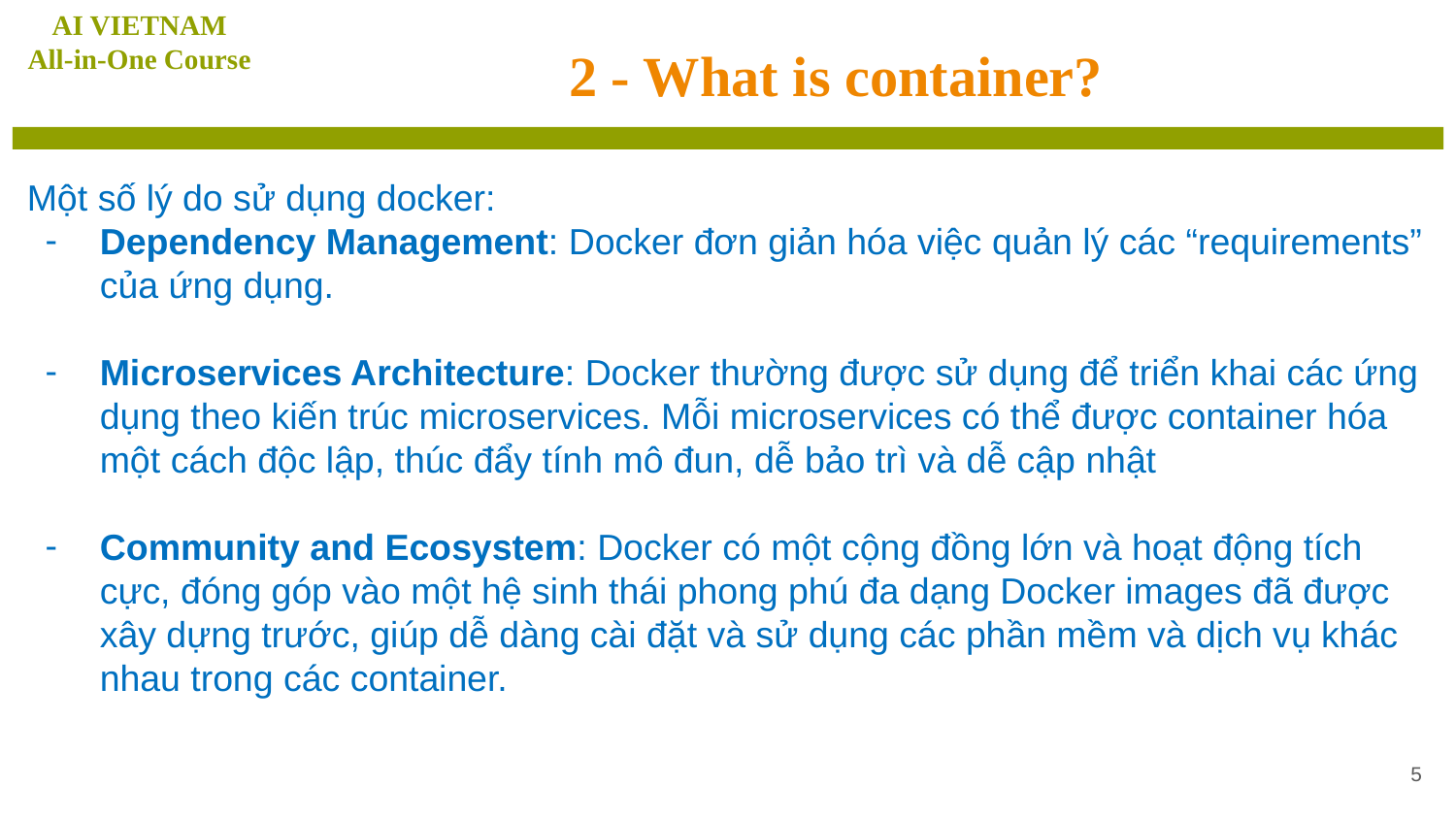

AI VIETNAM
All-in-One Course
# 2 - What is container?

Một số lý do sử dụng docker:
Dependency Management: Docker đơn giản hóa việc quản lý các “requirements” của ứng dụng.

Microservices Architecture: Docker thường được sử dụng để triển khai các ứng dụng theo kiến trúc microservices. Mỗi microservices có thể được container hóa một cách độc lập, thúc đẩy tính mô đun, dễ bảo trì và dễ cập nhật

Community and Ecosystem: Docker có một cộng đồng lớn và hoạt động tích cực, đóng góp vào một hệ sinh thái phong phú đa dạng Docker images đã được xây dựng trước, giúp dễ dàng cài đặt và sử dụng các phần mềm và dịch vụ khác nhau trong các container.

5